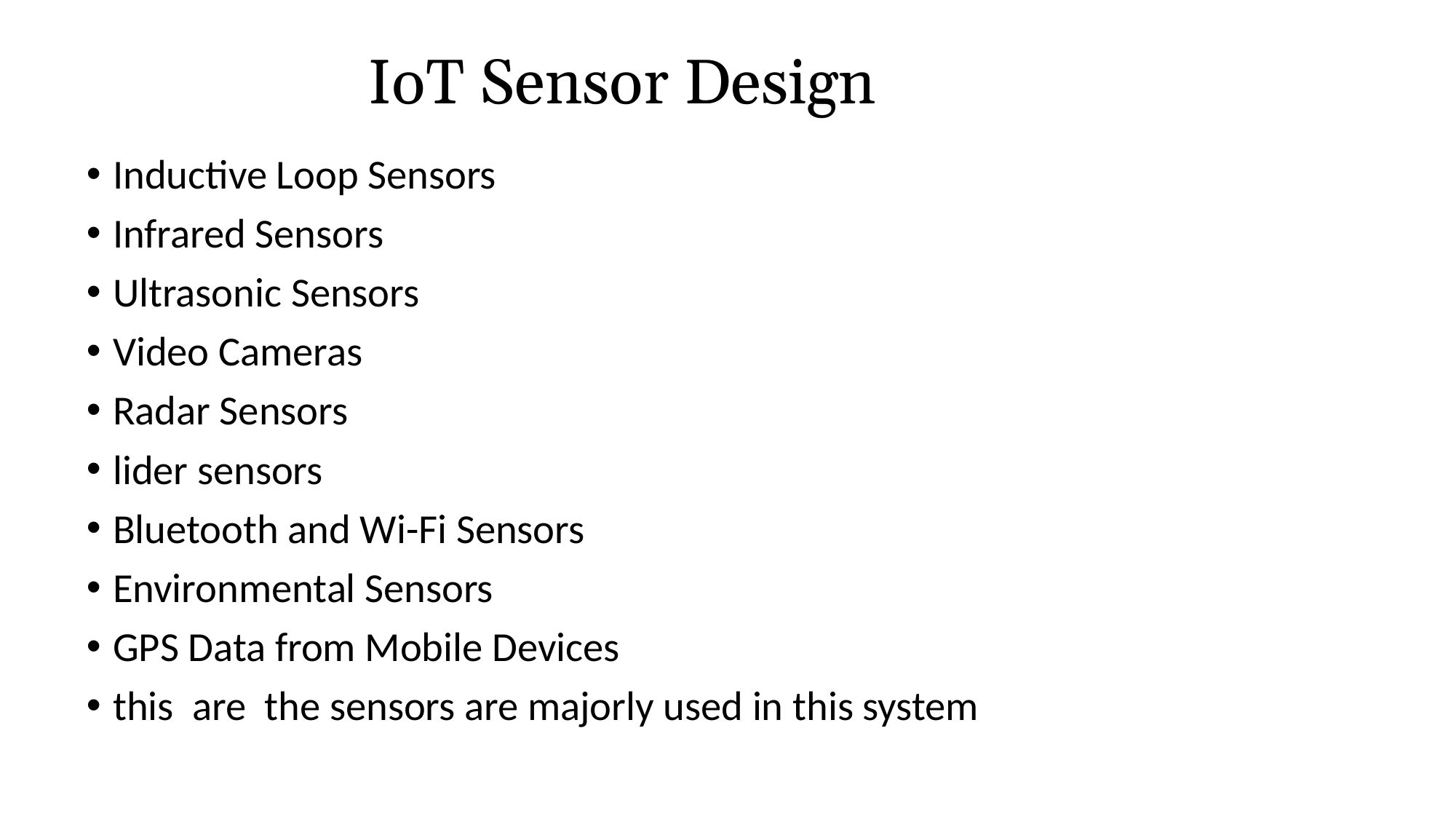

# IoT Sensor Design
Inductive Loop Sensors
Infrared Sensors
Ultrasonic Sensors
Video Cameras
Radar Sensors
lider sensors
Bluetooth and Wi-Fi Sensors
Environmental Sensors
GPS Data from Mobile Devices
this  are  the sensors are majorly used in this system